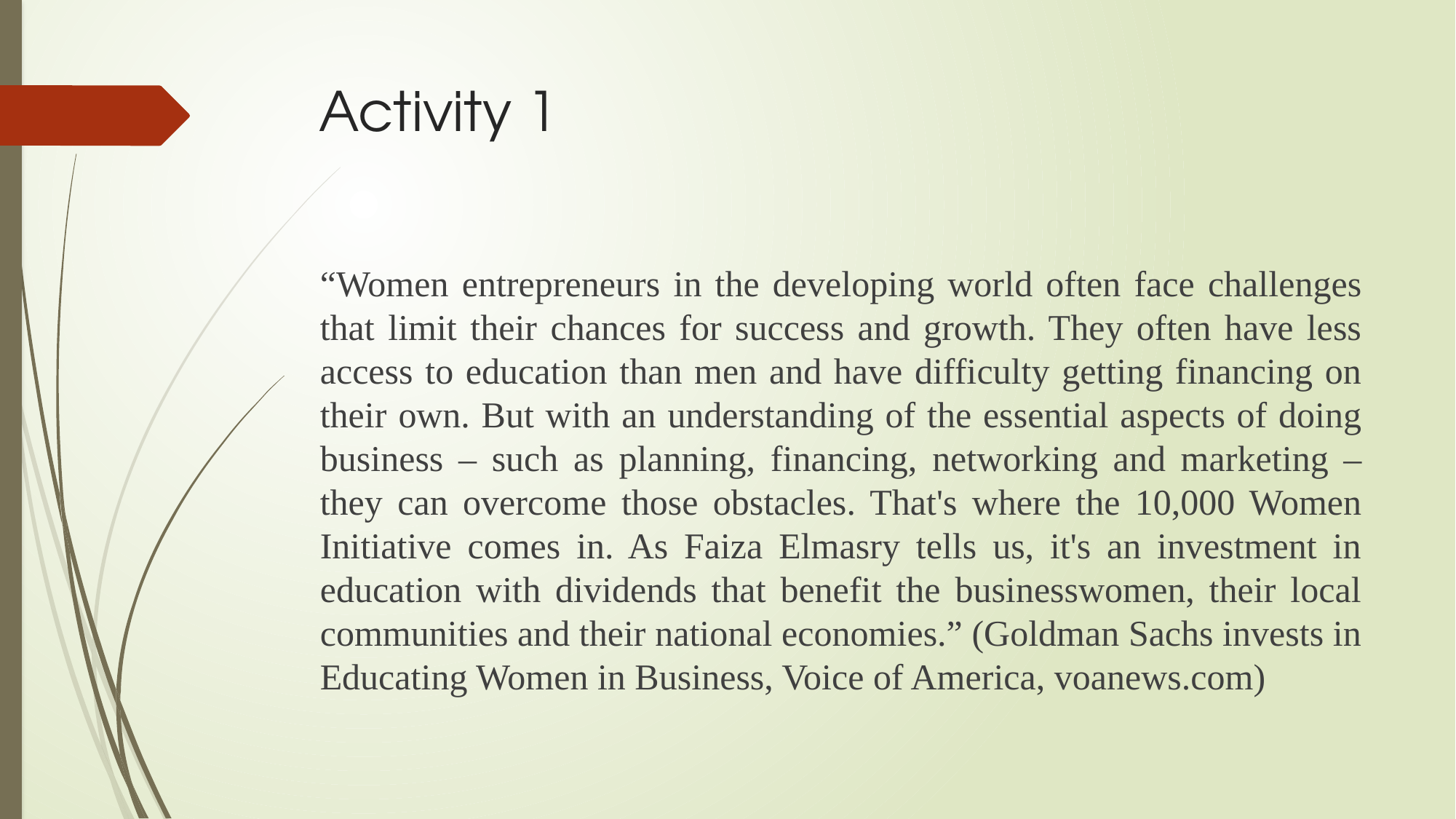

# Activity 1
“Women entrepreneurs in the developing world often face challenges that limit their chances for success and growth. They often have less access to education than men and have difficulty getting financing on their own. But with an understanding of the essential aspects of doing business – such as planning, financing, networking and marketing – they can overcome those obstacles. That's where the 10,000 Women Initiative comes in. As Faiza Elmasry tells us, it's an investment in education with dividends that benefit the businesswomen, their local communities and their national economies.” (Goldman Sachs invests in Educating Women in Business, Voice of America, voanews.com)